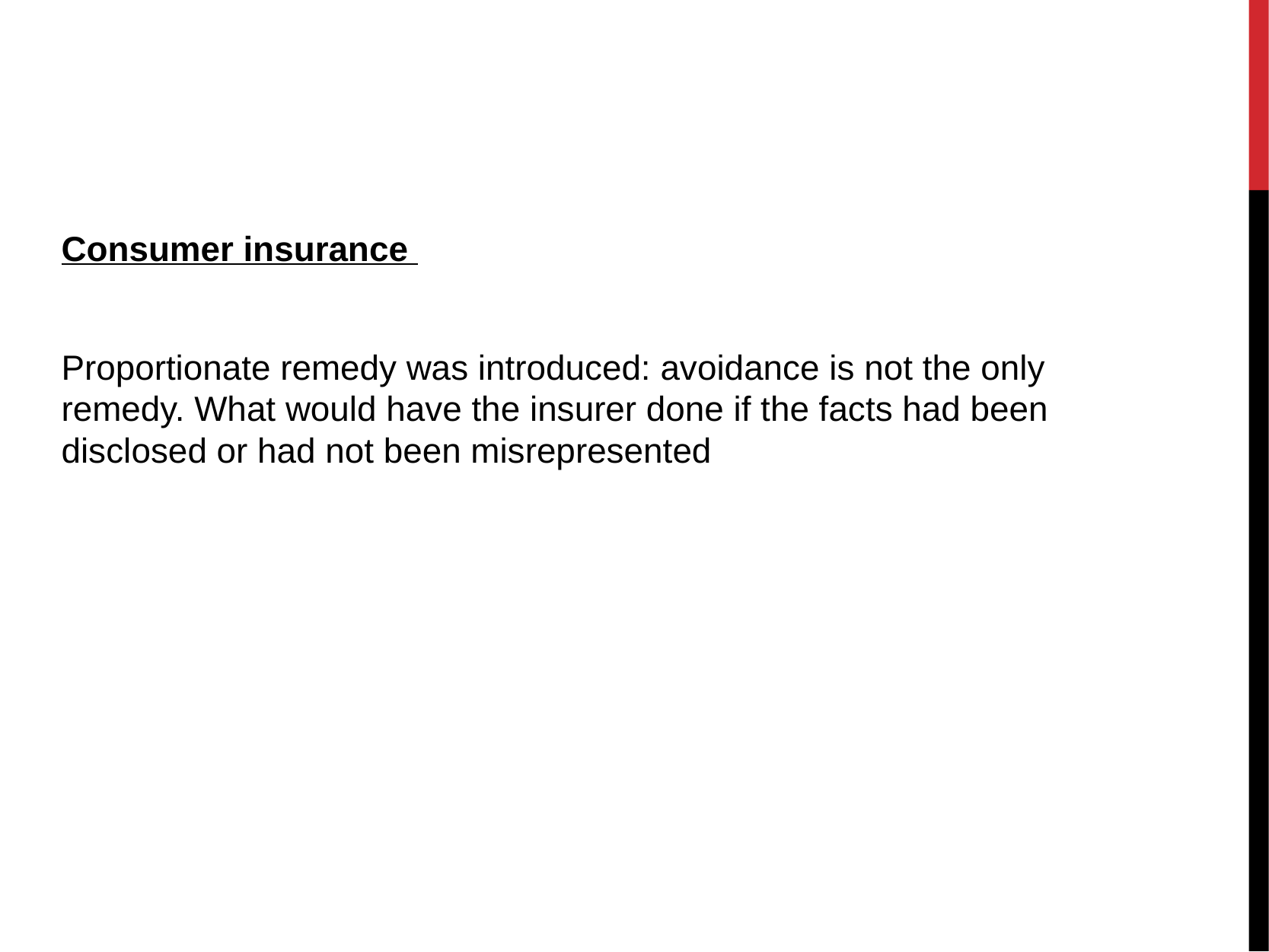

#
Consumer insurance

Proportionate remedy was introduced: avoidance is not the only remedy. What would have the insurer done if the facts had been disclosed or had not been misrepresented